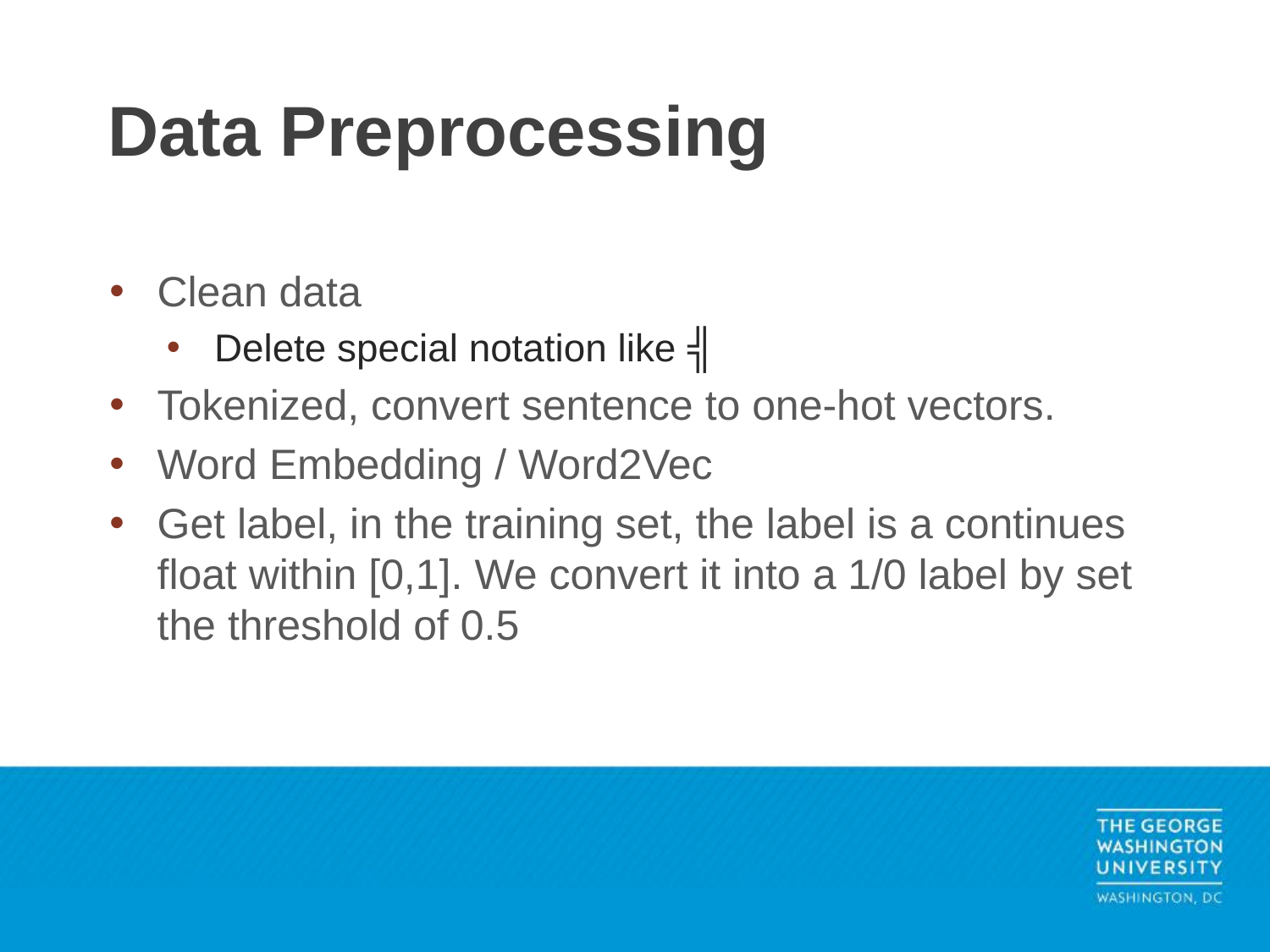

# Data Preprocessing
Clean data
Delete special notation like ╣
Tokenized, convert sentence to one-hot vectors.
Word Embedding / Word2Vec
Get label, in the training set, the label is a continues float within [0,1]. We convert it into a 1/0 label by set the threshold of 0.5